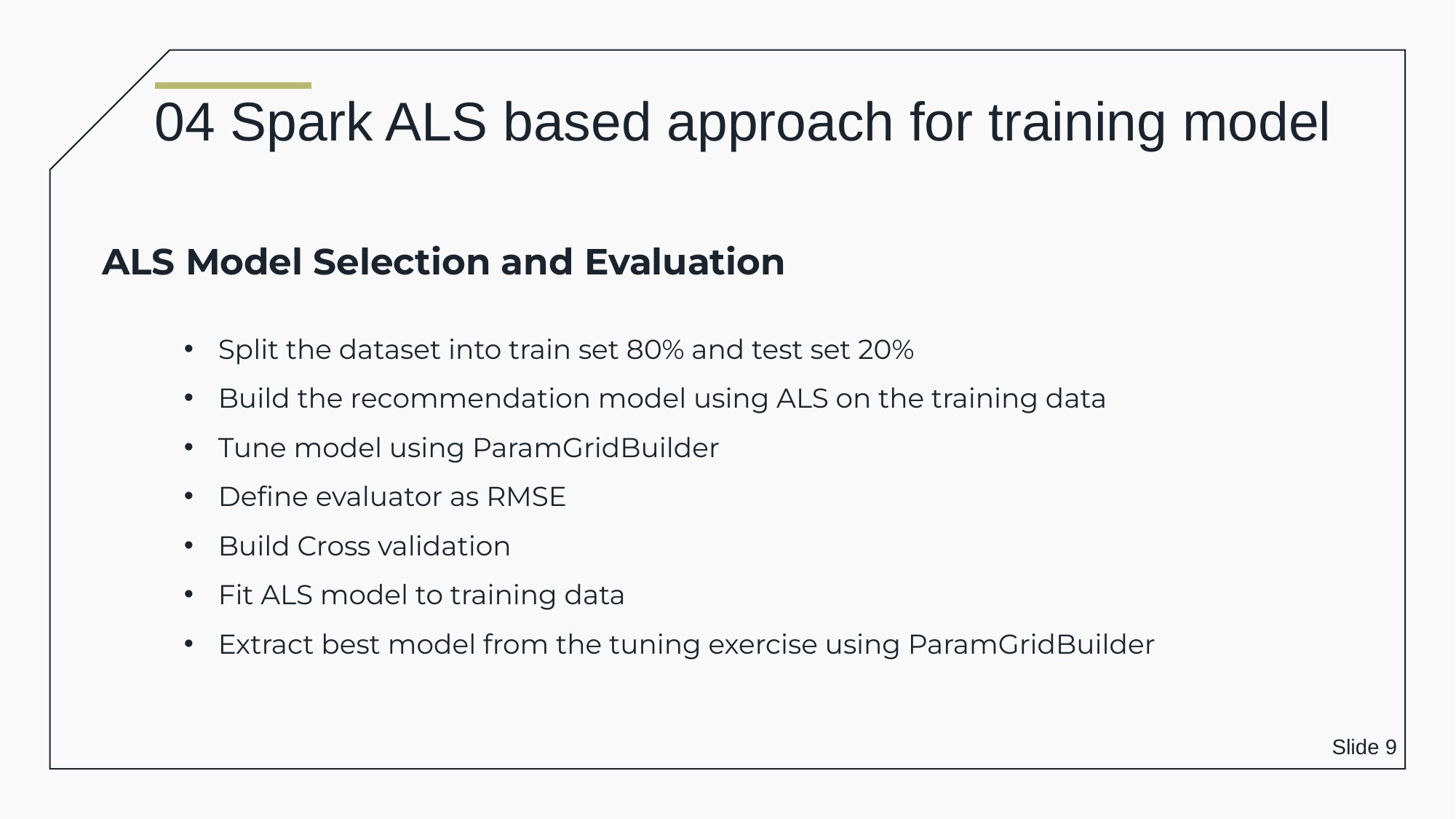

04 Spark ALS based approach for training model

ALS Model Selection and Evaluation

Split the dataset into train set 80% and test set 20%
Build the recommendation model using ALS on the training data
Tune model using ParamGridBuilder
Define evaluator as RMSE
Build Cross validation
Fit ALS model to training data
Extract best model from the tuning exercise using ParamGridBuilder